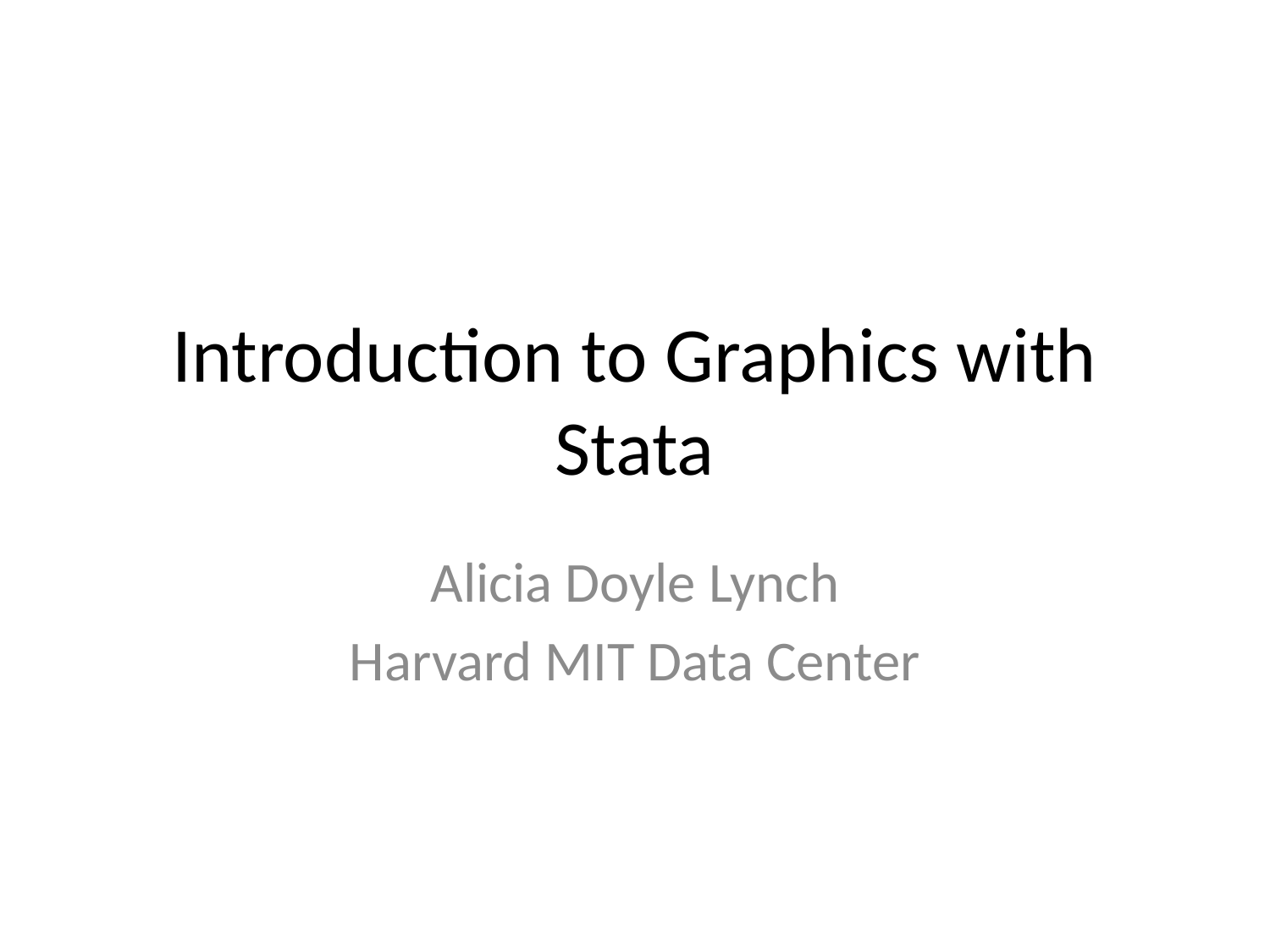

# Introduction to Graphics with Stata
Alicia Doyle Lynch
Harvard MIT Data Center